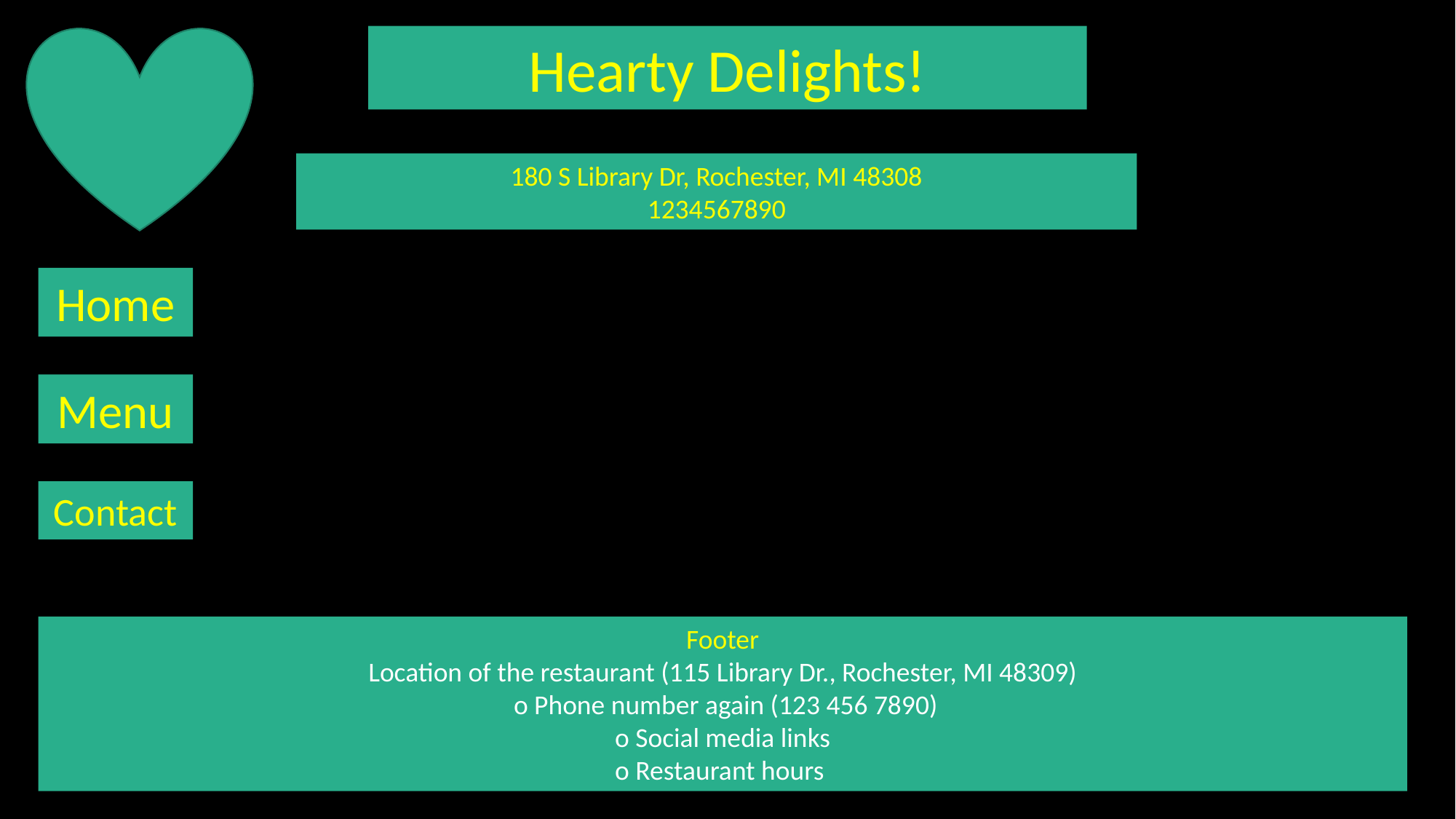

Hearty Delights!
180 S Library Dr, Rochester, MI 48308
1234567890
Home
Menu
Contact
Footer
Location of the restaurant (115 Library Dr., Rochester, MI 48309)
 o Phone number again (123 456 7890)
o Social media links
o Restaurant hours